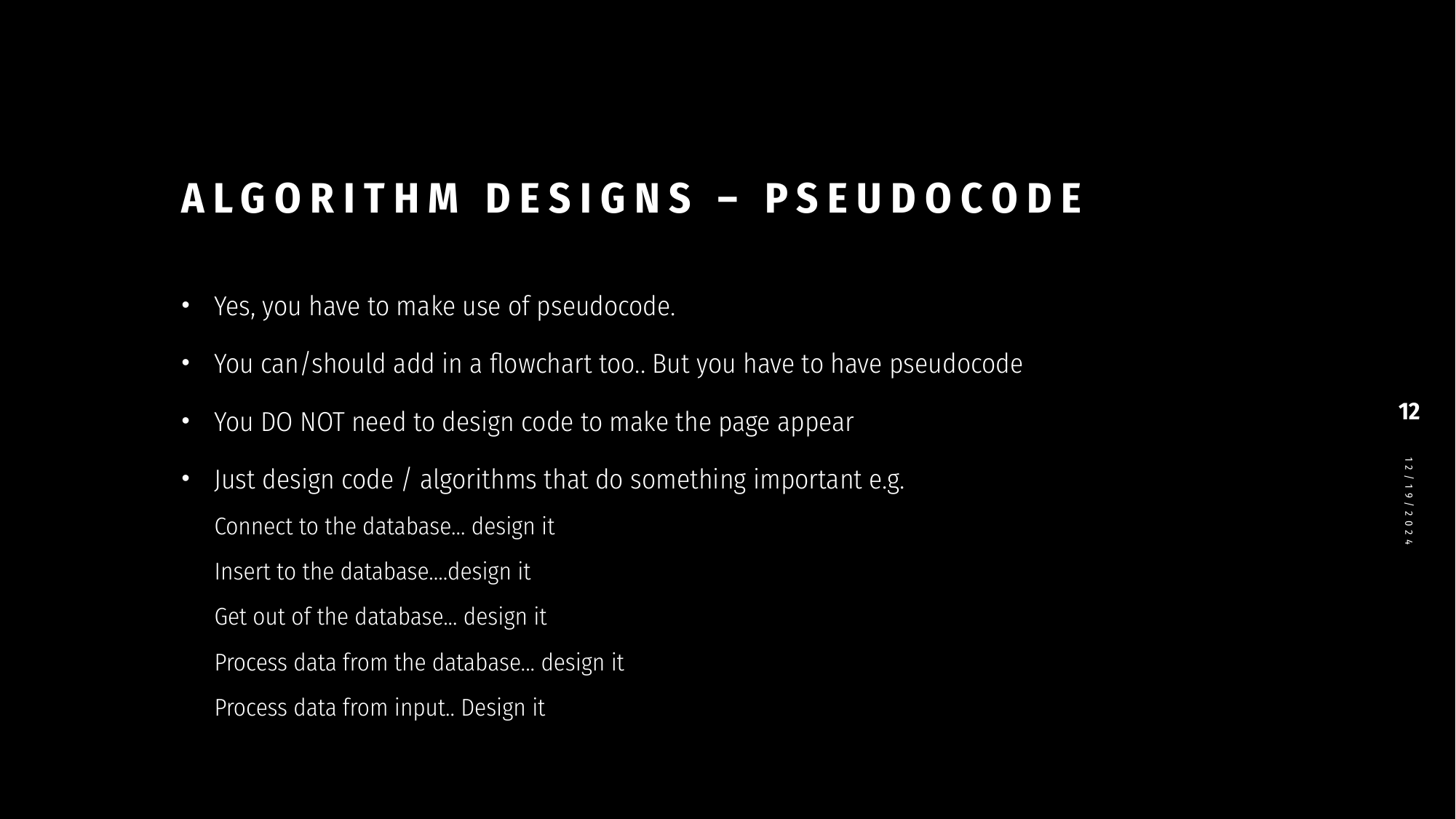

# Algorithm Designs – pseudocode

Yes, you have to make use of pseudocode.
You can/should add in a flowchart too.. But you have to have pseudocode
You DO NOT need to design code to make the page appear
Just design code / algorithms that do something important e.g.
Connect to the database... design it
Insert to the database....design it
Get out of the database... design it
Process data from the database... design it
Process data from input.. Design it

12
12/19/2024